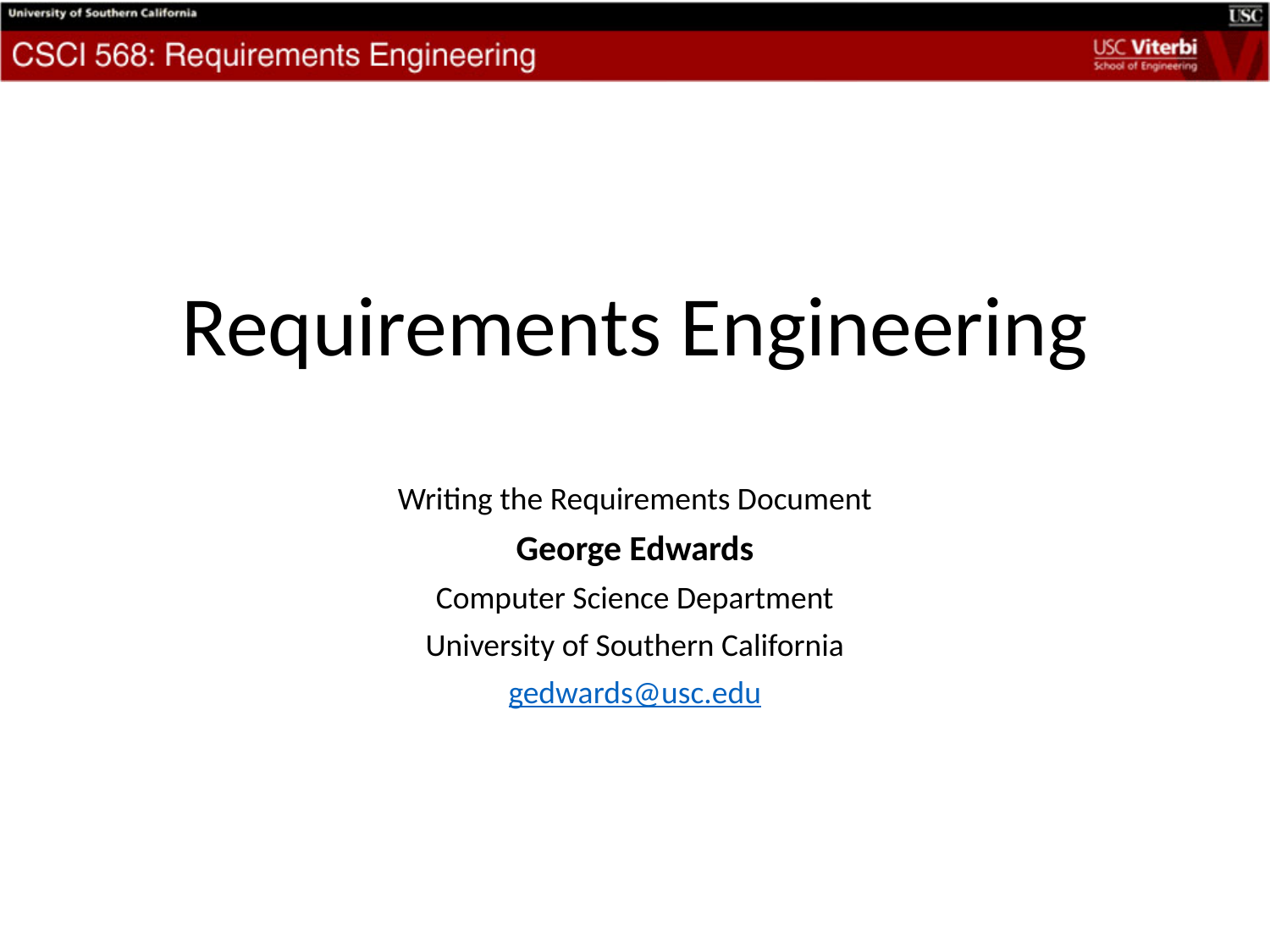

# Requirements Engineering
Writing the Requirements Document
George Edwards
Computer Science Department
University of Southern California
gedwards@usc.edu